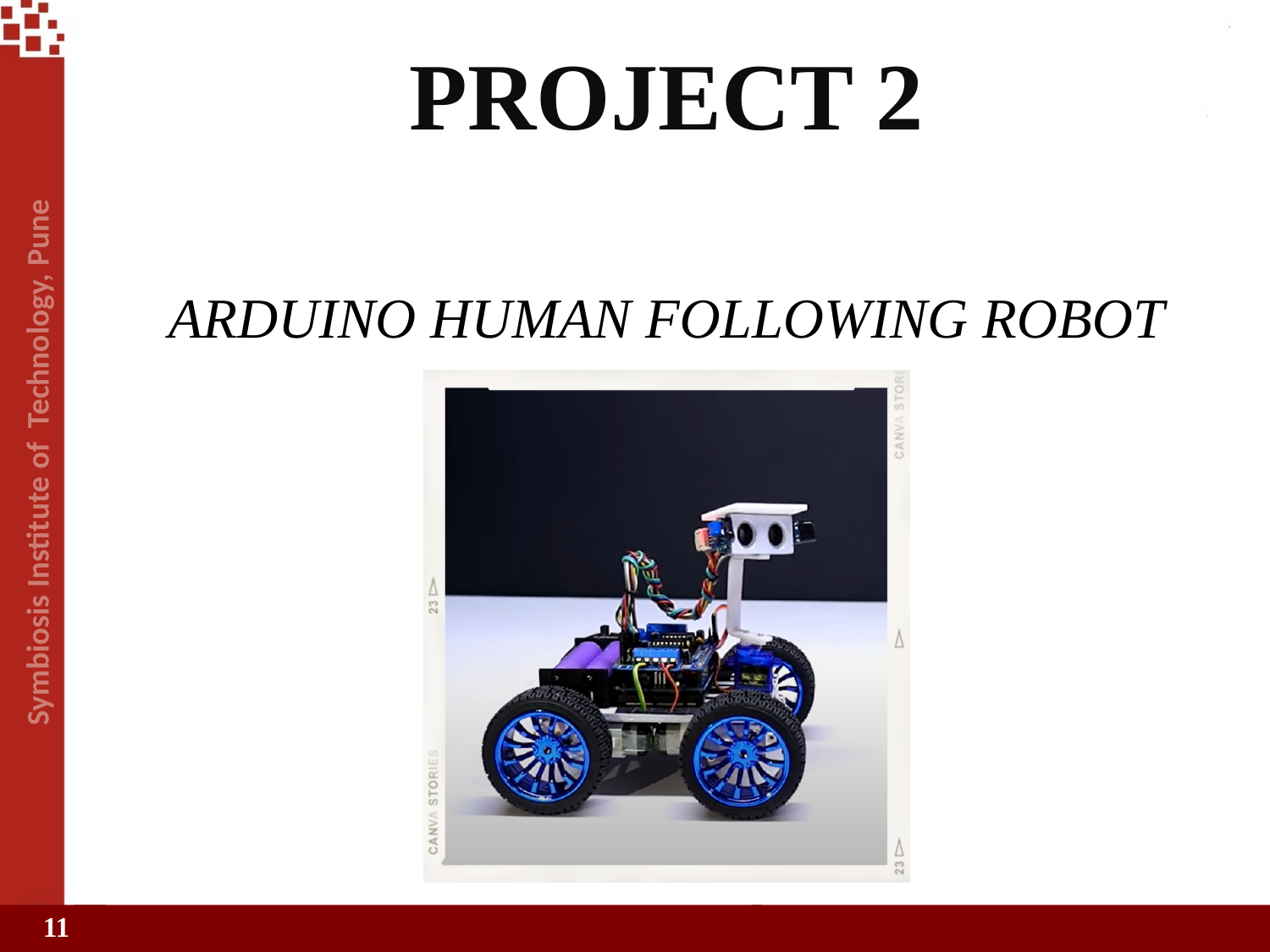

# PROJECT 2
ARDUINO HUMAN FOLLOWING ROBOT